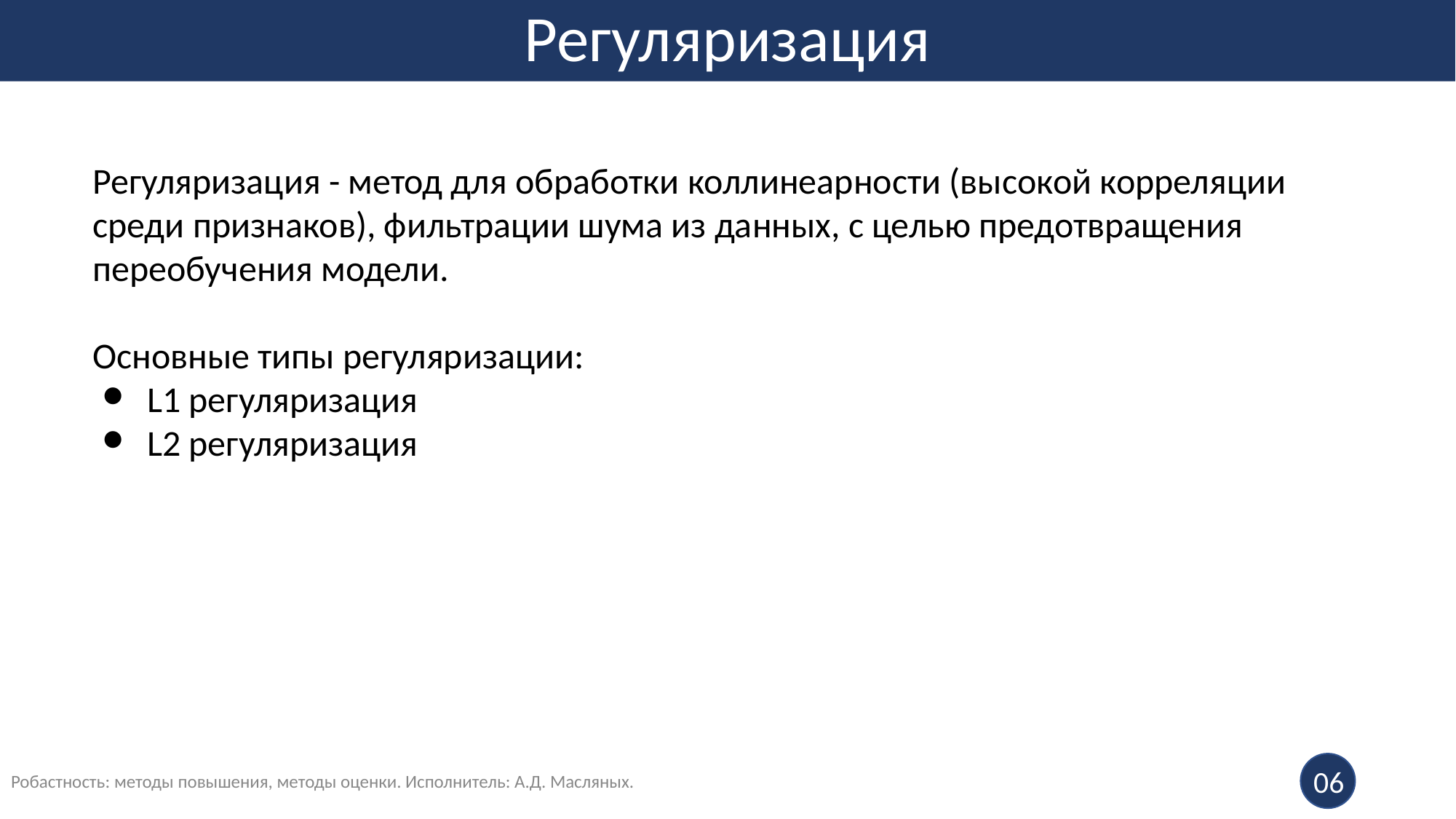

# Регуляризация

Регуляризация - метод для обработки коллинеарности (высокой корреляции среди признаков), фильтрации шума из данных, с целью предотвращения переобучения модели.

Основные типы регуляризации:
L1 регуляризация
L2 регуляризация

Робастность: методы повышения, методы оценки. Исполнитель: А.Д. Масляных.
06